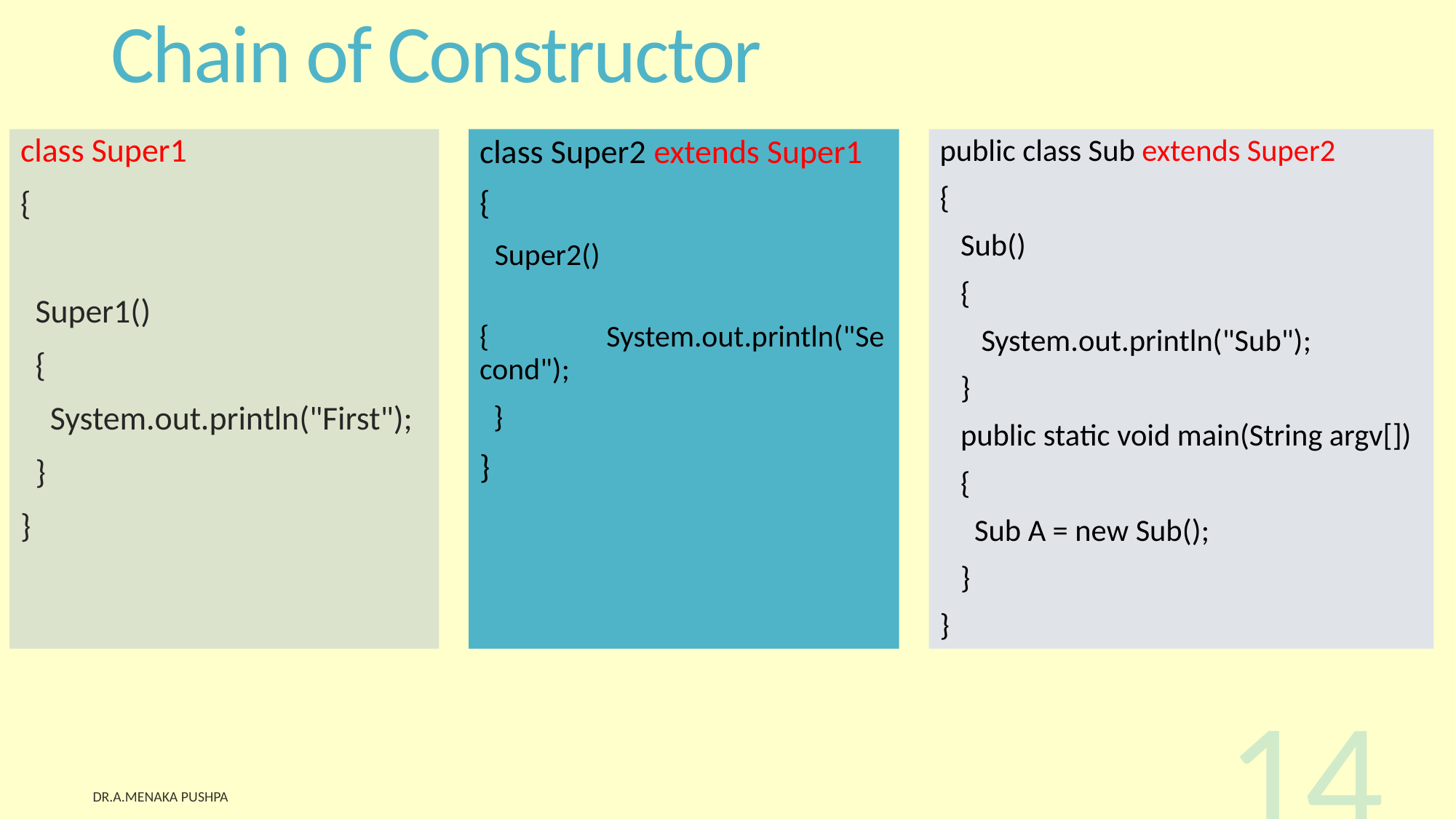

# Chain of Constructor
class Super1
{

  Super1()
  {
    System.out.println("First");
  }
}
class Super2 extends Super1
{
  Super2()
  {                 System.out.println("Second");
  }
}
public class Sub extends Super2
{
   Sub()
   {
      System.out.println("Sub");
   }
   public static void main(String argv[])
   {
     Sub A = new Sub();
   }
}
14
Dr.A.Menaka Pushpa